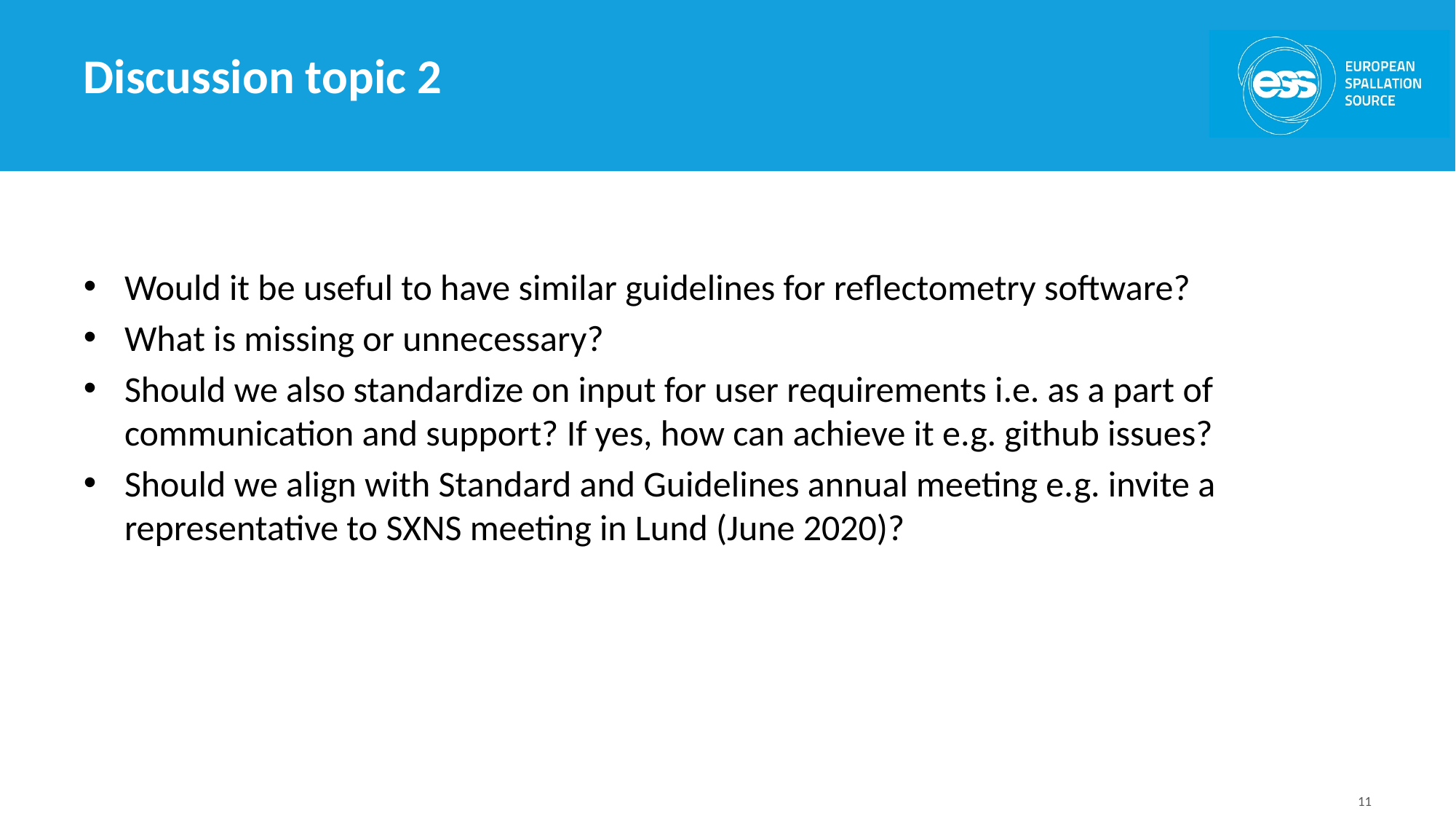

# Discussion topic 2

Would it be useful to have similar guidelines for reflectometry software?
What is missing or unnecessary?
Should we also standardize on input for user requirements i.e. as a part of communication and support? If yes, how can achieve it e.g. github issues?
Should we align with Standard and Guidelines annual meeting e.g. invite a representative to SXNS meeting in Lund (June 2020)?
11